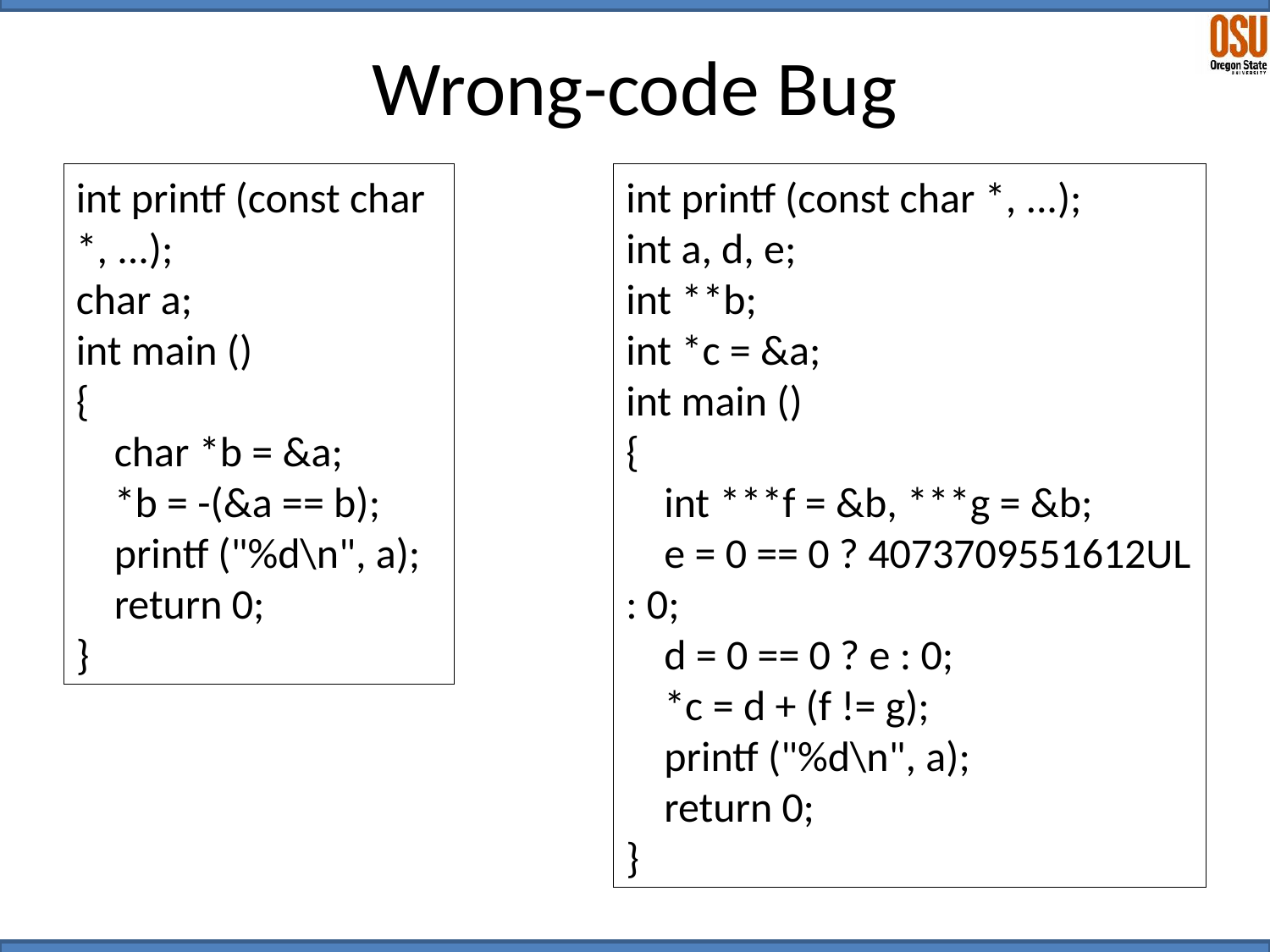

# Wrong-code Bug
int printf (const char *, ...);
char a;
int main ()
{
    char *b = &a;
    *b = -(&a == b);
    printf ("%d\n", a);
    return 0;
}
int printf (const char *, ...);
int a, d, e;
int **b;
int *c = &a;
int main ()
{
    int ***f = &b, ***g = &b;
    e = 0 == 0 ? 4073709551612UL : 0;
    d = 0 == 0 ? e : 0;
    *c = d + (f != g);
    printf ("%d\n", a);
    return 0;
}